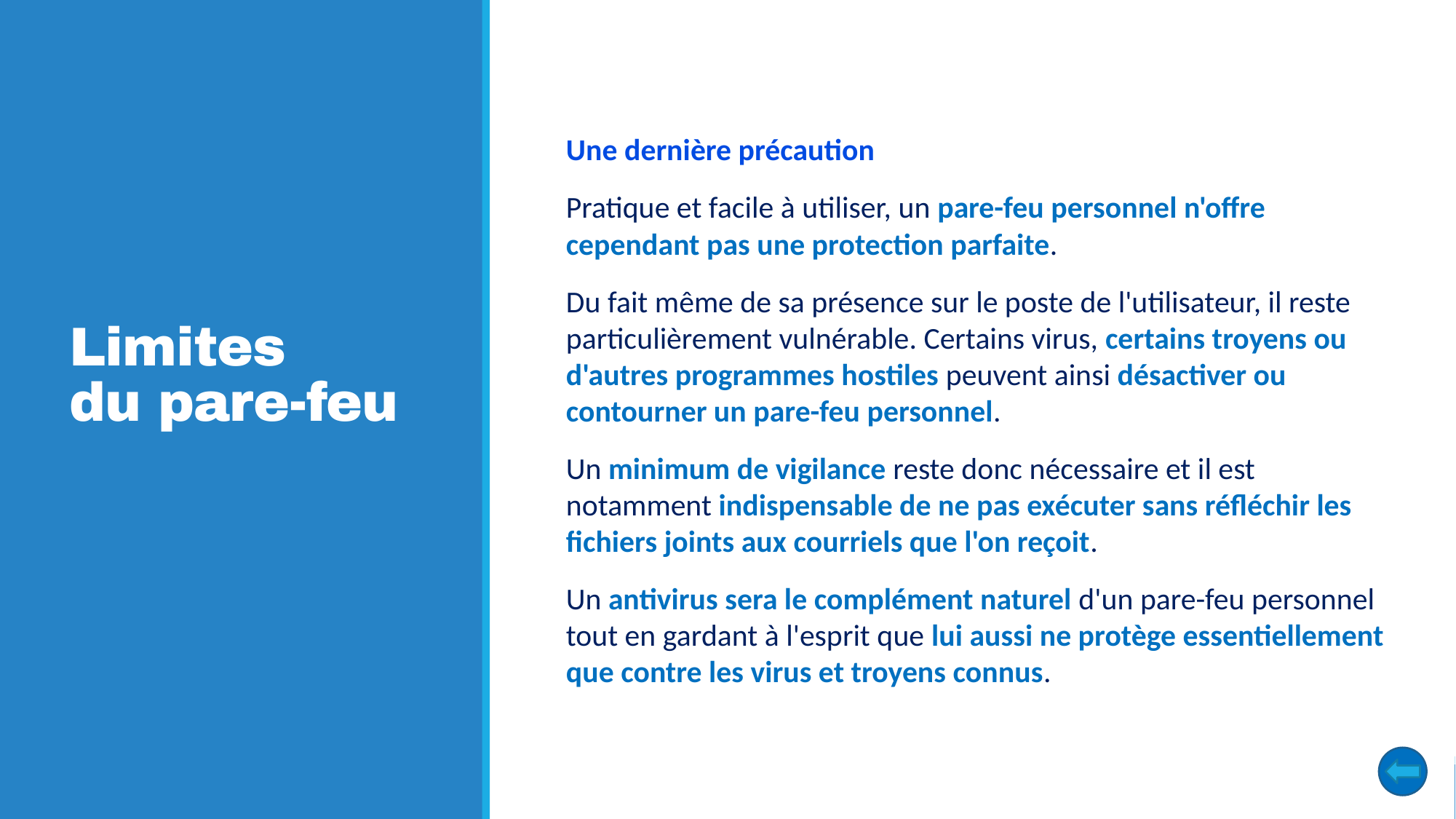

# Limites du pare-feu

Une dernière précaution
Pratique et facile à utiliser, un pare-feu personnel n'offre cependant pas une protection parfaite.
Du fait même de sa présence sur le poste de l'utilisateur, il reste particulièrement vulnérable. Certains virus, certains troyens ou d'autres programmes hostiles peuvent ainsi désactiver ou contourner un pare-feu personnel.
Un minimum de vigilance reste donc nécessaire et il est notamment indispensable de ne pas exécuter sans réfléchir les fichiers joints aux courriels que l'on reçoit.
Un antivirus sera le complément naturel d'un pare-feu personnel tout en gardant à l'esprit que lui aussi ne protège essentiellement que contre les virus et troyens connus.